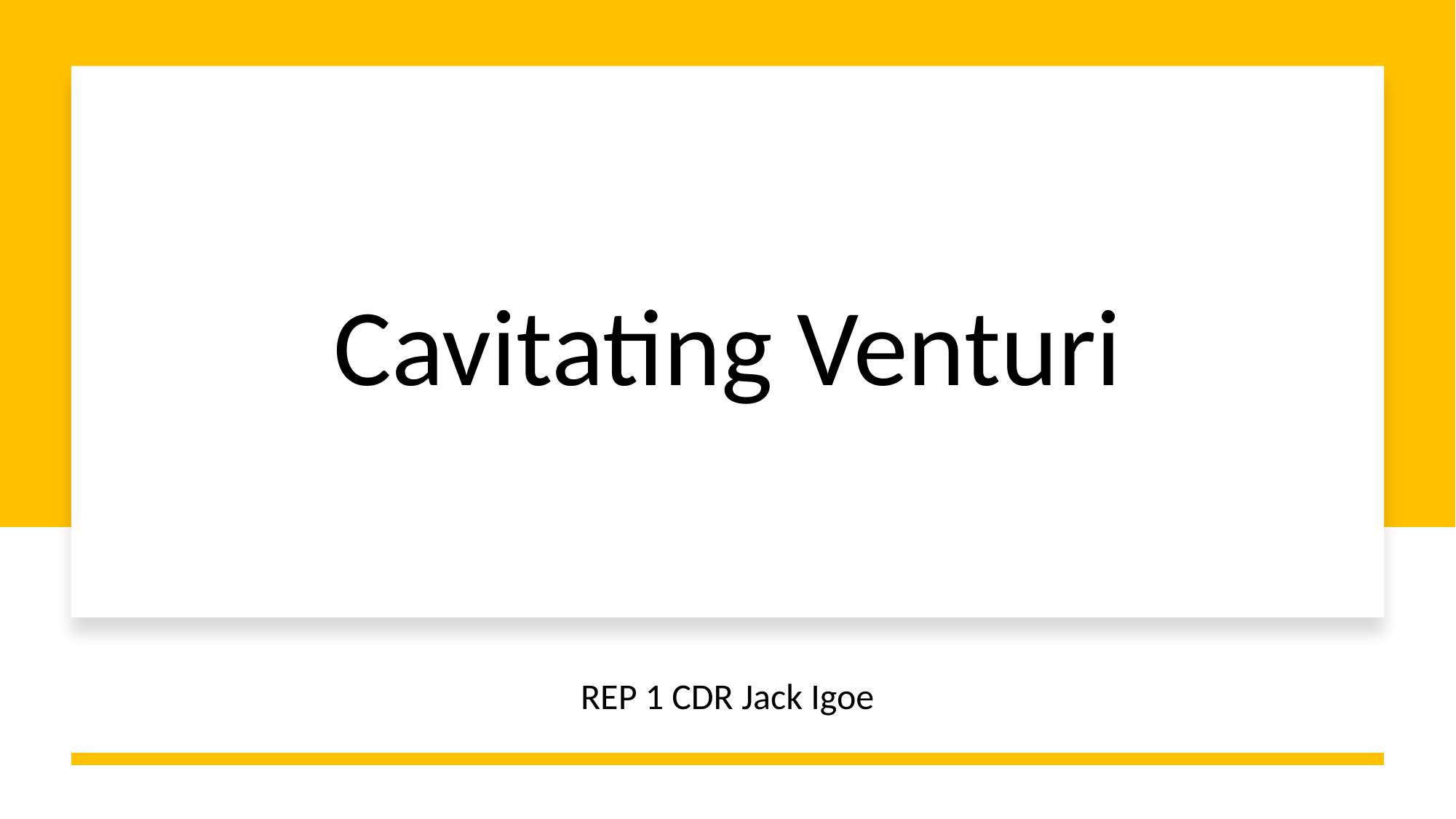

# Cavitating Venturi
REP 1 CDR Jack Igoe